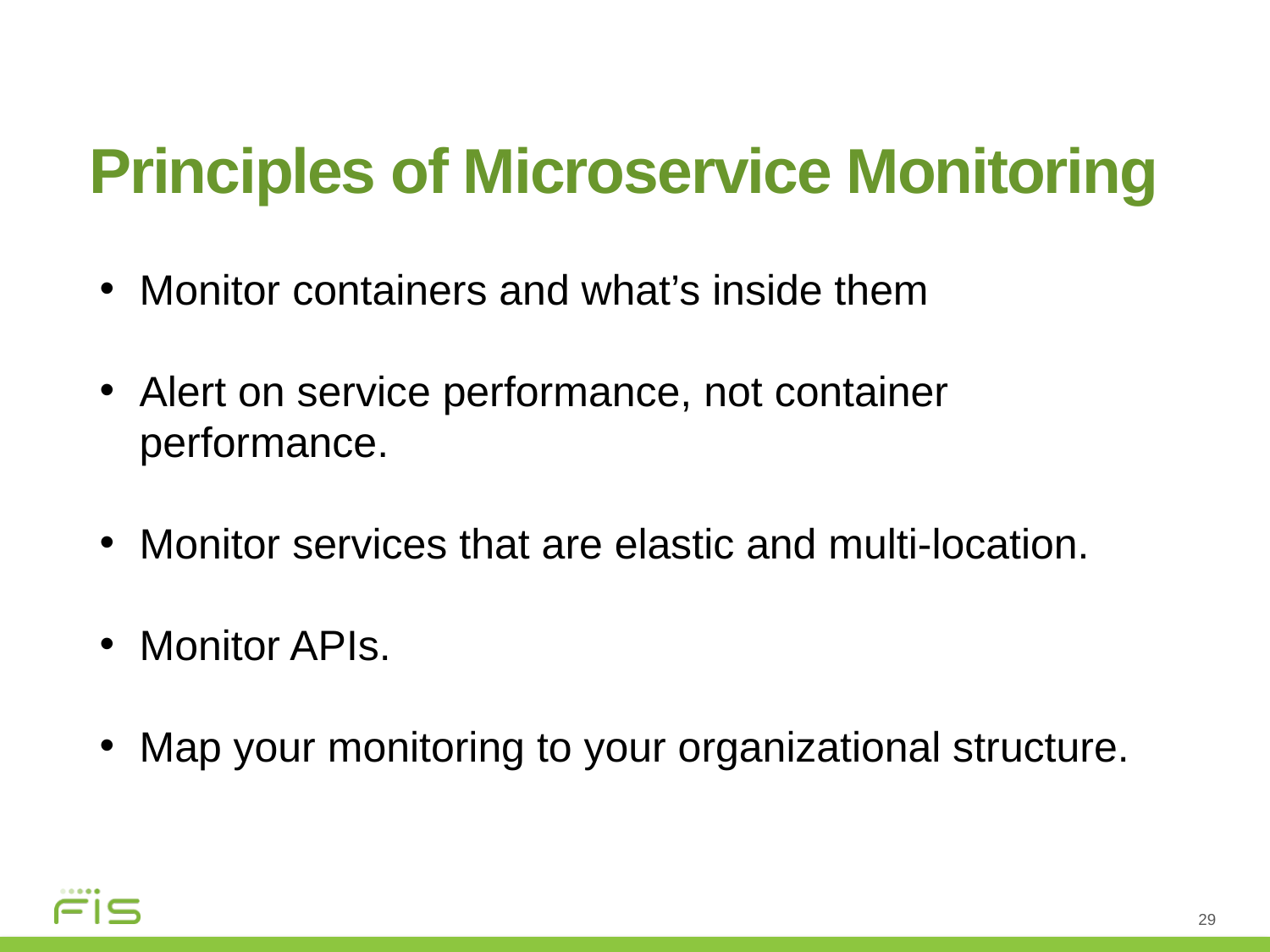

Principles of Microservice Monitoring

Monitor containers and what’s inside them

Alert on service performance, not container performance.
Monitor services that are elastic and multi-location.
Monitor APIs.
Map your monitoring to your organizational structure.
29